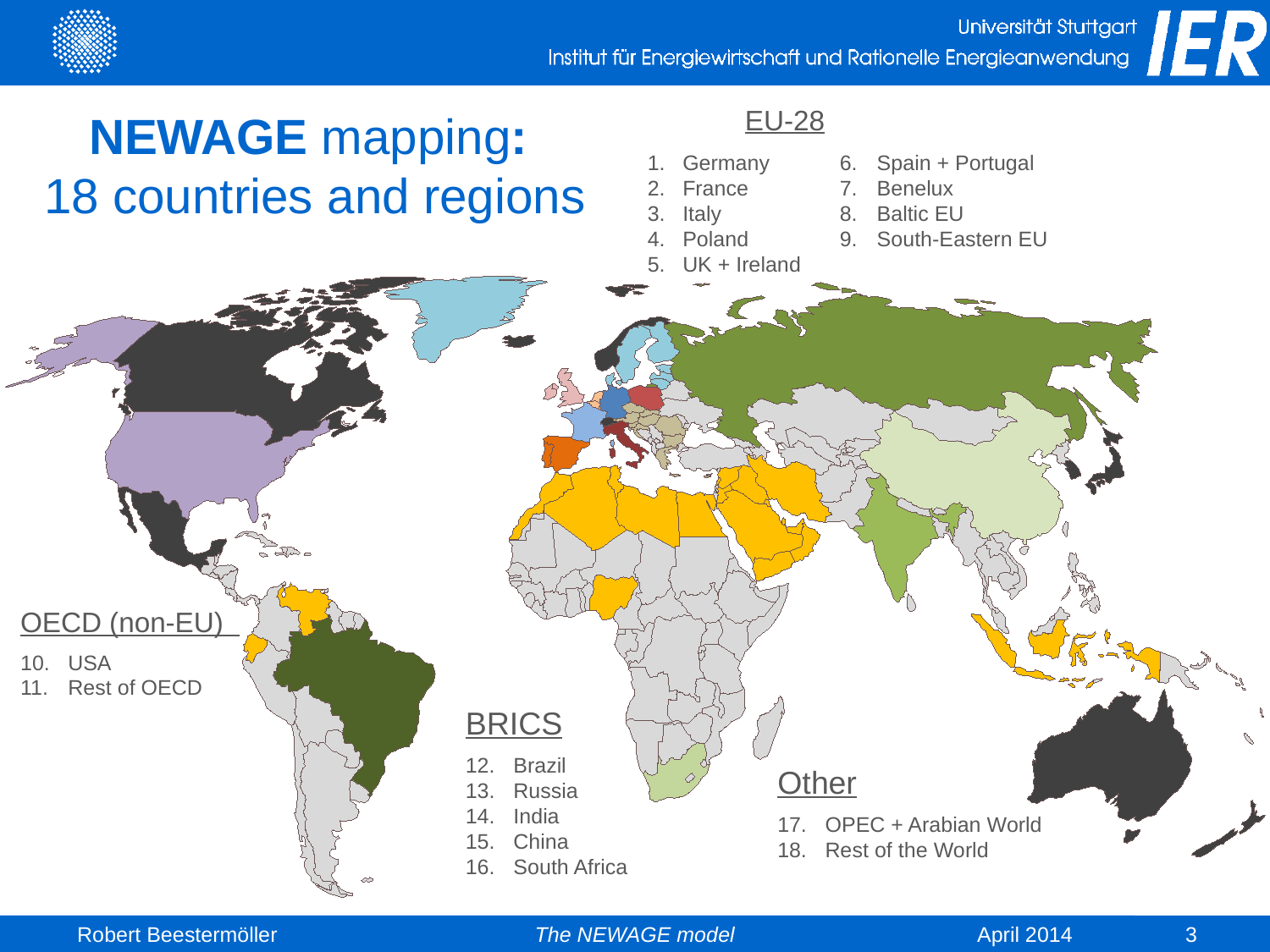

EU-28
# NEWAGE mapping: 18 countries and regions
Germany
France
Italy
Poland
UK + Ireland
Spain + Portugal
Benelux
Baltic EU
South-Eastern EU

OECD (non-EU)
USA
Rest of OECD

BRICS
Brazil
Russia
India
China
South Africa

Other
OPEC + Arabian World
Rest of the World
3